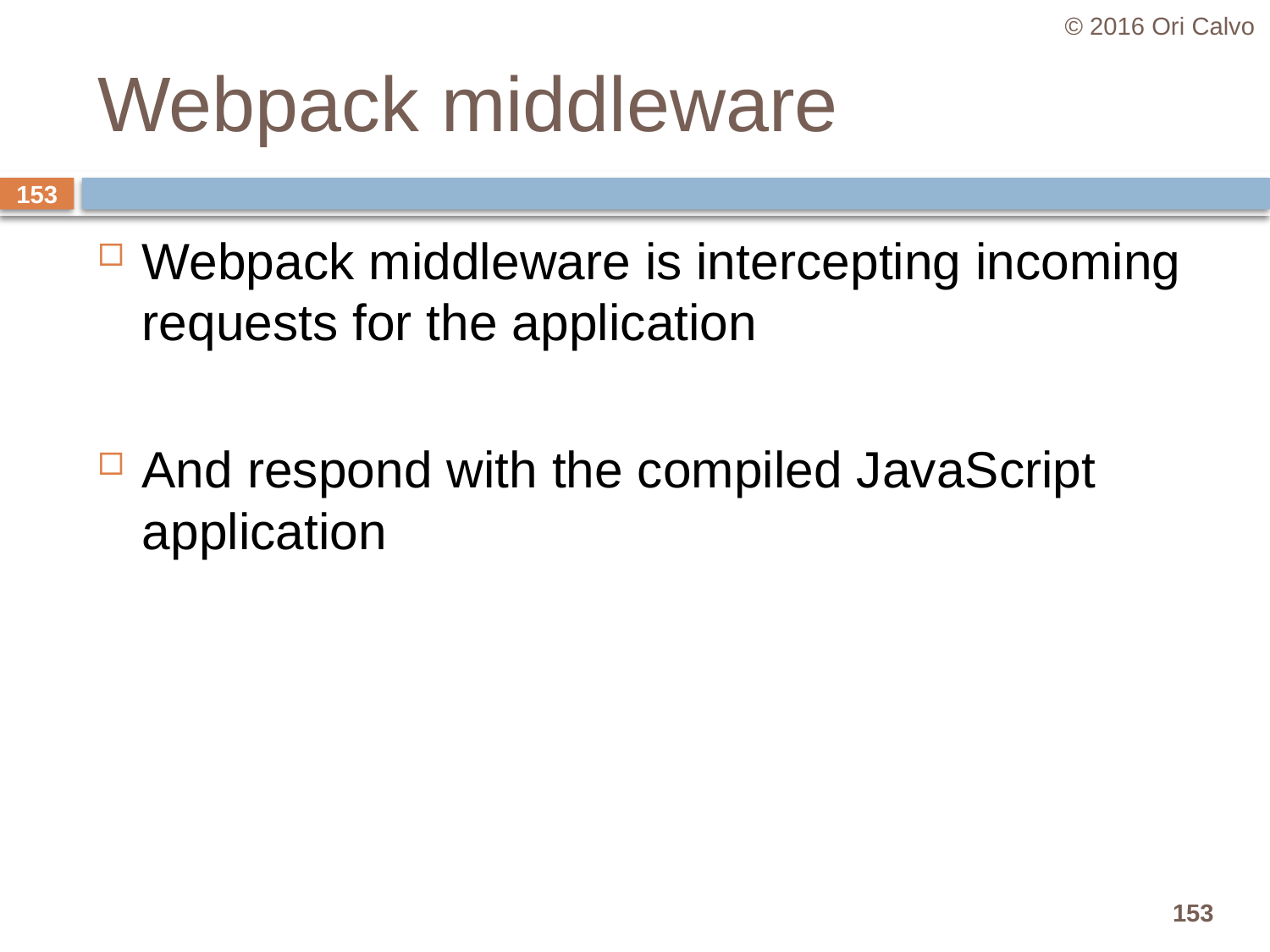

© 2016 Ori Calvo
# Webpack middleware
153
Webpack middleware is intercepting incoming requests for the application

And respond with the compiled JavaScript application